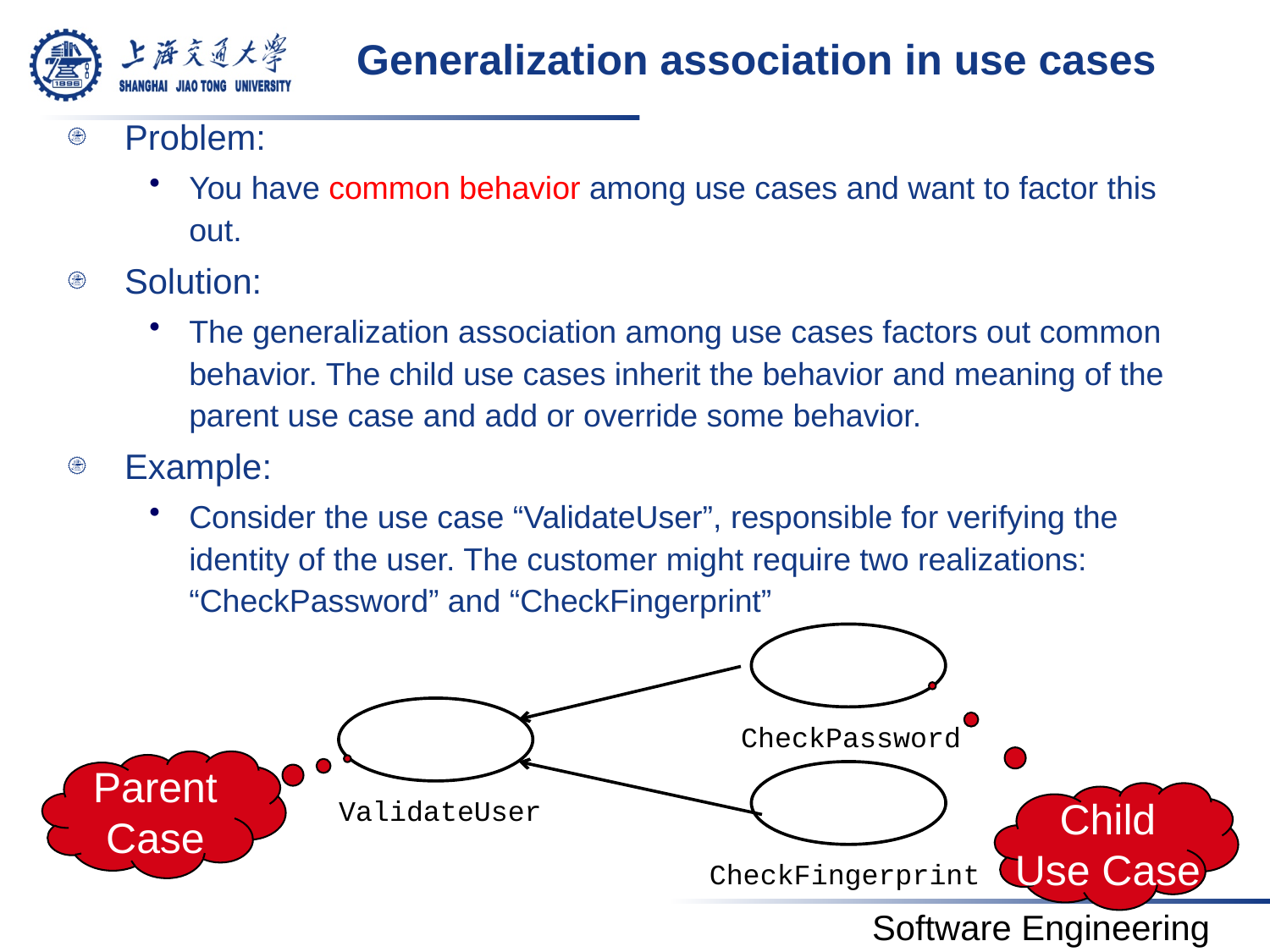

# Generalization association in use cases
Problem:
You have common behavior among use cases and want to factor this out.
Solution:
The generalization association among use cases factors out common behavior. The child use cases inherit the behavior and meaning of the parent use case and add or override some behavior.
Example:
Consider the use case “ValidateUser”, responsible for verifying the identity of the user. The customer might require two realizations: “CheckPassword” and “CheckFingerprint”

CheckPassword
Parent
Case

Child
Use Case
ValidateUser
CheckFingerprint